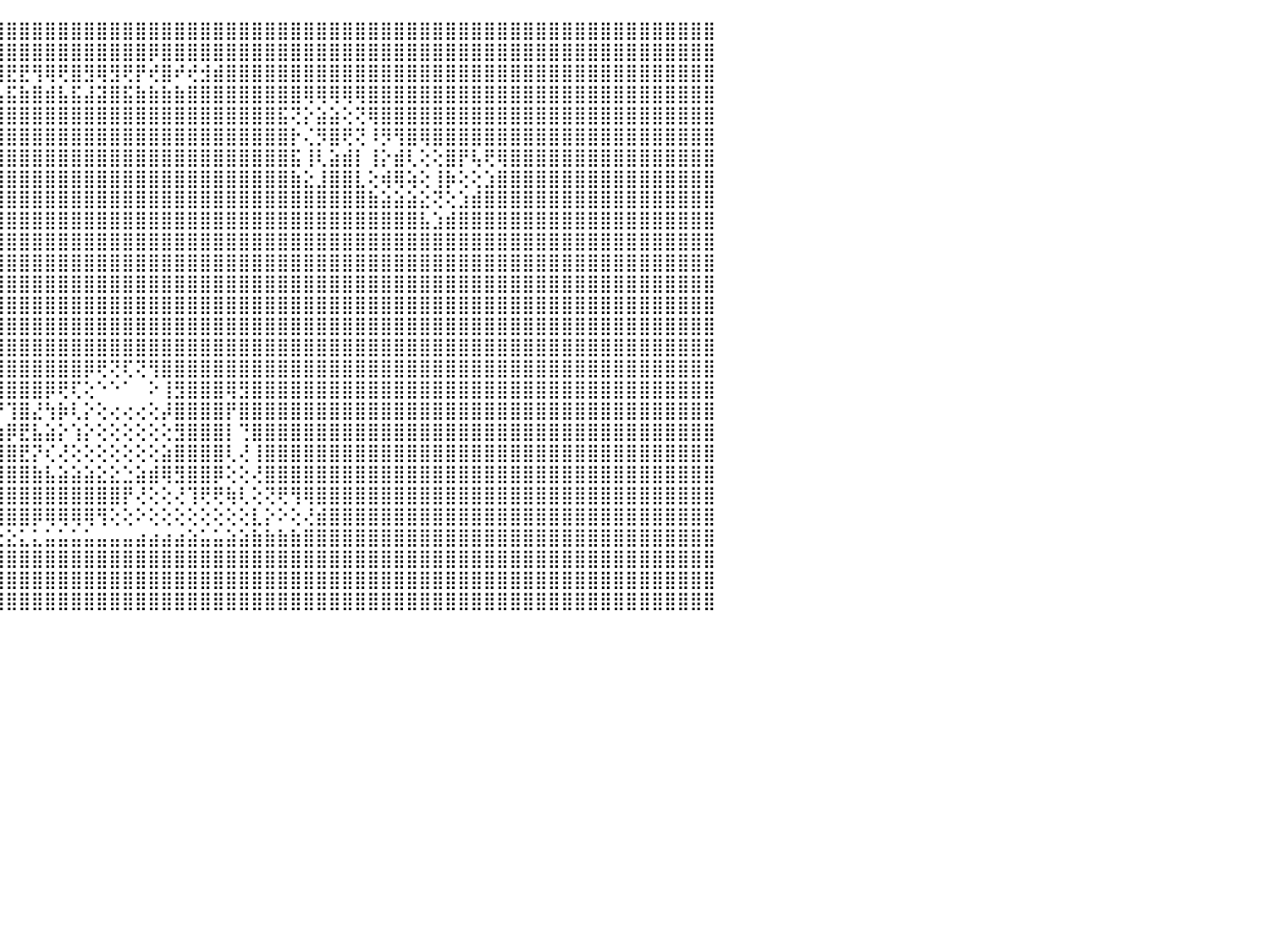

⣿⣿⣿⣿⣿⣿⣿⣿⣿⣿⣿⣿⣿⣿⣿⣿⣿⣿⣿⣿⣿⣿⣿⣿⣿⣿⣿⣿⣿⣿⣿⣿⣿⣿⣿⣿⣿⣿⣿⣿⣿⣿⣿⣿⣿⣿⣿⣿⣿⣿⣿⣿⣿⣿⣿⣿⣿⣿⣿⣿⣿⣿⣿⣿⣿⣿⣿⣿⣿⣿⣿⣿⣿⣿⣿⣿⣿⣿⣿⣿⣿⣿⣿⣿⣿⣿⣿⣿⣿⣿⣿⣿⣿⣿⣿⣿⣿⣿⣿⣿⠀
⣿⣿⣿⣿⣿⣿⣿⣿⣿⣿⣿⣿⣿⣿⣿⣿⣿⣿⣿⣿⣿⣿⣿⣿⣿⣿⣿⣿⣿⣿⣿⣿⣿⣿⣿⣿⣿⣿⣿⢿⣿⣿⣿⣿⣿⣿⣿⣿⣿⣿⣿⣿⣿⣿⣿⣿⡿⣿⣿⣿⣿⣿⣿⣿⣿⣿⣿⣿⣿⣿⣿⣿⣿⣿⣿⣿⣿⣿⣿⣿⣿⣿⣿⣿⣿⣿⣿⣿⣿⣿⣿⣿⣿⣿⣿⣿⣿⣿⣿⣿⠀
⣿⣿⣿⣿⣿⣿⣟⣿⡿⢻⣻⢿⢿⣿⣟⡿⣿⢿⢟⡿⢿⣟⣟⢿⢿⢟⡻⡟⣟⡿⣿⣿⢿⡿⣿⡿⢞⣿⣾⢻⢺⢟⡞⣟⣿⣟⣟⢻⢿⢟⣿⣻⢿⣻⢟⡟⢞⣿⠞⢞⣺⣾⣿⣿⣿⣿⣿⣿⣿⣿⣿⣿⣿⣿⣿⣿⣿⣿⣿⣿⣿⣿⣿⣿⣿⣿⣿⣿⣿⣿⣿⣿⣿⣿⣿⣿⣿⣿⣿⣿⠀
⣿⣿⣿⣿⣿⣿⣼⣿⣷⣾⣯⣮⣵⣷⣽⣵⣿⣼⣿⣯⣧⣿⣿⣿⣿⣾⣽⣷⣿⣵⣿⣽⣽⣯⣿⣷⣵⣿⣧⣿⣼⣾⣯⣾⣧⣯⣷⣿⣾⣧⣯⣼⣽⣿⣯⣷⣷⣷⣷⣿⣿⣿⣿⣿⣿⣿⣿⣿⢿⢿⢿⢿⢿⣿⣿⣿⣿⣿⣿⣿⣿⣿⣿⣿⣿⣿⣿⣿⣿⣿⣿⣿⣿⣿⣿⣿⣿⣿⣿⣿⠀
⣿⣿⣿⣿⣿⣿⣿⣿⣿⣿⣿⣿⣿⣿⣿⣿⣿⣿⣿⣿⣿⣿⣿⣿⣿⣿⣿⣿⣿⣿⣿⣿⣿⣿⣿⣿⣿⣿⣿⣿⣿⣿⣿⣿⣿⣿⣿⣿⣿⣿⣿⣿⣿⣿⣿⣿⣿⣿⣿⣿⣿⣿⣿⣿⣿⣿⣯⢝⡕⣵⣵⢕⢝⢿⣿⣿⣿⣿⣿⣿⣿⣿⣿⣿⣿⣿⣿⣿⣿⣿⣿⣿⣿⣿⣿⣿⣿⣿⣿⣿⠀
⣿⣿⣿⣿⣿⣿⣿⣿⣿⣿⣿⣿⣿⣿⣿⣿⣿⣿⣿⣿⣿⣿⣿⣿⣿⣿⣿⣿⣿⣿⣿⣿⣿⣿⣿⣿⣿⣿⣿⣿⣿⣿⣿⣿⣿⣿⣿⣿⣿⣿⣿⣿⣿⣿⣿⣿⣿⣿⣿⣿⣿⣿⣿⣿⣿⣿⣿⡗⢌⡻⣿⢟⢝⠸⡻⢻⣿⢿⣿⣿⣿⣿⣿⣿⣿⣿⣿⣿⣿⣿⣿⣿⣿⣿⣿⣿⣿⣿⣿⣿⠀
⣿⣿⣿⣿⣿⣿⣿⣿⣿⣿⣿⣿⣿⣿⣿⣿⣿⣿⣿⣿⣿⣿⣿⣿⣿⣿⣿⣿⣿⣿⣿⣿⣿⣿⣿⣿⣿⣿⣿⣿⣿⣿⣿⣿⣿⣿⣿⣿⣿⣿⣿⣿⣿⣿⣿⣿⣿⣿⣿⣿⣿⣿⣿⣿⣿⣿⣿⣯⢸⢇⣵⣾⡇⢸⡕⣾⢇⢕⢕⣿⡟⢧⢟⢿⣿⣿⣿⣿⣿⣿⣿⣿⣿⣿⣿⣿⣿⣿⣿⣿⠀
⣿⣿⣿⣿⣿⣿⣿⣿⣿⣿⣿⣿⣿⣿⣿⣿⣿⣿⣿⣿⣿⣿⣿⣿⣿⡟⡟⢟⣿⣿⣿⣿⣿⣿⣿⣿⣿⣿⣿⣿⣿⣿⣿⣿⣿⣿⣿⣿⣿⣿⣿⣿⣿⣿⣿⣿⣿⣿⣿⣿⣿⣿⣿⣿⣿⣿⣿⣷⣕⣸⣿⣿⣇⢕⢾⢿⢵⢕⢸⡷⢕⢕⣱⣿⣿⣿⣿⣿⣿⣿⣿⣿⣿⣿⣿⣿⣿⣿⣿⣿⠀
⣿⣿⣿⣿⣿⣿⣿⣿⣿⣿⣿⣿⣿⡿⡿⣿⣿⣿⣿⣿⣿⣿⢿⢿⣿⡏⢕⡕⣿⣿⣿⣿⣿⣿⣿⣿⣿⣿⣿⣿⣿⣿⣿⣿⣿⣿⣿⣿⣿⣿⣿⣿⣿⣿⣿⣿⣿⣿⣿⣿⣿⣿⣿⣿⣿⣿⣿⣿⣿⣿⣿⣿⣿⣷⣵⣵⣵⣕⢝⢕⣱⣾⣿⣿⣿⣿⣿⣿⣿⣿⣿⣿⣿⣿⣿⣿⣿⣿⣿⣿⠀
⣿⣿⣿⣿⣿⣿⣿⣿⣿⣿⣿⣿⢏⢕⢕⢕⢝⢝⢕⢘⢻⣿⡕⢔⢝⢕⢕⢕⣿⣿⣿⣿⣿⣿⣿⣿⣿⣿⣿⣿⣿⣿⣿⣿⣿⣿⣿⣿⣿⣿⣿⣿⣿⣿⣿⣿⣿⣿⣿⣿⣿⣿⣿⣿⣿⣿⣿⣿⣿⣿⣿⣿⣿⣿⣿⣿⣿⣧⣱⣾⣿⣿⣿⣿⣿⣿⣿⣿⣿⣿⣿⣿⣿⣿⣿⣿⣿⣿⣿⣿⠀
⣿⣿⣿⣿⣿⣿⣿⣿⣿⣿⣿⡏⢕⡱⢿⢕⢕⢕⡕⢕⢱⢻⢕⢕⢕⢕⢕⢕⣿⣿⣿⣿⣿⣿⣿⣿⣿⣿⣿⣿⣿⣿⣿⣿⣿⣿⣿⣿⣿⣿⣿⣿⣿⣿⣿⣿⣿⣿⣿⣿⣿⣿⣿⣿⣿⣿⣿⣿⣿⣿⣿⣿⣿⣿⣿⣿⣿⣿⣿⣿⣿⣿⣿⣿⣿⣿⣿⣿⣿⣿⣿⣿⣿⣿⣿⣿⣿⣿⣿⣿⠀
⣿⣿⣿⣿⣿⣿⣿⣿⣿⣿⣿⣧⣕⢎⢕⢕⢕⢾⣿⣕⡜⢕⢕⣕⣵⣇⣕⣜⣿⣿⣿⣿⣿⣿⣿⣿⣿⣿⣿⣿⣿⣿⣿⣿⣿⣿⣿⣿⣿⣿⣿⣿⣿⣿⣿⣿⣿⣿⣿⣿⣿⣿⣿⣿⣿⣿⣿⣿⣿⣿⣿⣿⣿⣿⣿⣿⣿⣿⣿⣿⣿⣿⣿⣿⣿⣿⣿⣿⣿⣿⣿⣿⣿⣿⣿⣿⣿⣿⣿⣿⠀
⣿⣿⣿⣿⣿⣿⣿⣿⣿⣿⣿⣿⣿⣷⣷⣕⢕⢜⣸⣿⣿⣿⣿⣿⣿⣿⣿⣿⣿⣿⣿⣿⣿⣿⣿⣿⣿⣿⣿⣿⣿⣿⣿⣿⣿⣿⣿⣿⣿⣿⣿⣿⣿⣿⣿⣿⣿⣿⣿⣿⣿⣿⣿⣿⣿⣿⣿⣿⣿⣿⣿⣿⣿⣿⣿⣿⣿⣿⣿⣿⣿⣿⣿⣿⣿⣿⣿⣿⣿⣿⣿⣿⣿⣿⣿⣿⣿⣿⣿⣿⠀
⣿⣿⣿⣿⣿⣿⣿⣿⣿⣿⣿⣿⣿⣿⣿⣿⣿⣿⣿⣿⣿⣿⣿⣿⣿⣿⣿⣿⣿⣿⣿⣿⣿⣿⣿⣿⣿⣿⣿⣿⣿⣿⣿⣿⣿⣿⣿⣿⣿⣿⣿⣿⣿⣿⣿⣿⣿⣿⣿⣿⣿⣿⣿⣿⣿⣿⣿⣿⣿⣿⣿⣿⣿⣿⣿⣿⣿⣿⣿⣿⣿⣿⣿⣿⣿⣿⣿⣿⣿⣿⣿⣿⣿⣿⣿⣿⣿⣿⣿⣿⠀
⣿⣿⣿⣿⣿⣿⣿⣿⣿⣿⣿⣿⣿⣿⣿⣿⣿⣿⣿⣿⣿⣿⣿⣿⣿⣿⣿⣿⣿⣿⣿⣿⣿⣿⣿⣿⣿⣿⣿⣿⣿⣿⣿⣿⣿⣿⣿⣿⣿⣿⣿⣿⣿⣿⣿⣿⣿⣿⣿⣿⣿⣿⣿⣿⣿⣿⣿⣿⣿⣿⣿⣿⣿⣿⣿⣿⣿⣿⣿⣿⣿⣿⣿⣿⣿⣿⣿⣿⣿⣿⣿⣿⣿⣿⣿⣿⣿⣿⣿⣿⠀
⣿⣿⣿⣿⣿⣿⣿⣿⣿⣿⣿⣿⣿⣿⣿⣿⣿⣿⣿⣿⣿⣿⣿⣿⣿⣿⣿⣿⣿⣿⣿⣿⣿⣿⣿⣿⣿⣿⣿⣿⣿⣿⣿⣿⣿⣿⣿⣿⣿⣿⣿⣿⣿⣿⣿⣿⣿⣿⣿⣿⣿⣿⣿⣿⣿⣿⣿⣿⣿⣿⣿⣿⣿⣿⣿⣿⣿⣿⣿⣿⣿⣿⣿⣿⣿⣿⣿⣿⣿⣿⣿⣿⣿⣿⣿⣿⣿⣿⣿⣿⠀
⣿⣿⣿⣿⣿⣿⣿⣿⣿⣿⣿⣿⣿⣿⣿⣿⣿⣿⣿⣿⣿⣿⣿⣿⣿⣿⣿⣿⣿⣿⣿⡿⢿⢿⢿⢿⣿⣿⣿⣿⣿⣿⣿⣿⣿⣿⣿⣿⣿⣿⣿⡿⢟⢝⢏⢝⢻⣿⣿⣿⣿⣿⣿⣿⣿⣿⣿⣿⣿⣿⣿⣿⣿⣿⣿⣿⣿⣿⣿⣿⣿⣿⣿⣿⣿⣿⣿⣿⣿⣿⣿⣿⣿⣿⣿⣿⣿⣿⣿⣿⠀
⣿⣿⣿⣿⣿⣿⣿⣿⣿⣿⣿⣿⣿⣿⣿⣿⣿⣿⣿⣿⣿⣿⣿⣿⣿⣿⣿⣿⣿⣿⣿⢕⢕⠕⢕⣼⣿⣿⣿⣿⣿⣿⣿⣿⣿⣿⣿⣿⡿⢟⢏⢕⠑⠑⠁⠀⠕⢸⣻⣿⣿⣿⢿⣻⣿⣿⣿⣿⣿⣿⣿⣿⣿⣿⣿⣿⣿⣿⣿⣿⣿⣿⣿⣿⣿⣿⣿⣿⣿⣿⣿⣿⣿⣿⣿⣿⣿⣿⣿⣿⠀
⣿⣿⣿⣿⣿⣿⣿⣿⣿⣿⣿⣿⣿⣿⣿⣿⣿⣿⣿⣿⣿⣿⣿⣿⣿⣿⣿⣿⣿⣿⣿⣷⣵⣰⣾⣿⠑⠅⢜⣿⡿⠋⠁⠙⠝⢹⣿⣜⢳⡷⢇⡕⢕⢔⢔⢔⢕⡼⣿⣿⣿⣿⡟⣿⣿⣿⣿⣿⣿⣿⣿⣿⣿⣿⣿⣿⣿⣿⣿⣿⣿⣿⣿⣿⣿⣿⣿⣿⣿⣿⣿⣿⣿⣿⣿⣿⣿⣿⣿⣿⠀
⣿⣿⣿⣿⣿⣿⣿⣿⣿⣿⣿⣿⣿⣿⣿⣿⣿⣿⣿⣿⣿⣿⣿⣿⣿⣿⣿⣿⣿⣿⣿⣿⣿⣿⣟⡕⢀⣄⣾⣿⣇⠁⠀⢀⢱⡿⣟⣧⣵⡕⢱⡕⢕⢕⢕⢕⢕⢕⣻⣿⣿⣿⡇⢙⣿⣿⣿⣿⣿⣿⣿⣿⣿⣿⣿⣿⣿⣿⣿⣿⣿⣿⣿⣿⣿⣿⣿⣿⣿⣿⣿⣿⣿⣿⣿⣿⣿⣿⣿⣿⠀
⣿⣿⣿⣿⣿⣿⣿⣿⣿⣿⣿⣿⣿⣿⣿⣿⣿⣿⣿⣿⣿⣿⣿⣿⣿⣿⣿⣿⣿⣿⣿⣿⣿⣿⣿⣿⣿⣿⣿⣿⣿⣿⣷⣿⣿⣿⣟⡝⢎⢜⢕⢕⢕⢕⢕⢕⢕⣵⣿⣿⣿⣿⢇⢜⢸⣿⣿⣿⣿⣿⣿⣿⣿⣿⣿⣿⣿⣿⣿⣿⣿⣿⣿⣿⣿⣿⣿⣿⣿⣿⣿⣿⣿⣿⣿⣿⣿⣿⣿⣿⠀
⣿⣿⣿⣿⣿⣿⣿⣿⣿⣿⣿⣿⣿⣿⣿⣿⣿⣿⣿⣿⣿⣿⣿⣿⣿⣿⣿⣿⣿⣿⣿⣿⣿⣿⣿⣿⣿⣿⣿⣿⣿⣿⣿⣿⣿⣿⣿⣷⣧⣵⣵⣵⣕⣕⣑⣵⣾⢿⣻⣿⣿⡿⢕⢕⢜⣿⣿⣿⣿⣿⣿⣿⣿⣿⣿⣿⣿⣿⣿⣿⣿⣿⣿⣿⣿⣿⣿⣿⣿⣿⣿⣿⣿⣿⣿⣿⣿⣿⣿⣿⠀
⣿⣿⣿⣿⣿⣿⣿⣿⣿⣿⣿⣿⣿⣿⣿⣿⣿⣿⣿⣿⣿⣿⣿⣿⣿⣿⣿⣿⣿⣿⣿⣿⣿⣿⣿⣿⣿⣿⢿⣿⣿⣿⣿⣿⣿⣿⣿⣿⣿⣿⣿⣿⣿⣿⡟⢜⢕⢕⢜⢹⢟⢟⢷⢇⢕⢝⢟⢻⢿⣿⣿⣿⣿⣿⣿⣿⣿⣿⣿⣿⣿⣿⣿⣿⣿⣿⣿⣿⣿⣿⣿⣿⣿⣿⣿⣿⣿⣿⣿⣿⠀
⣿⣿⣿⣿⣿⣿⣿⣿⣿⣿⣿⣿⣿⣿⣿⣿⣿⣿⣿⣿⣿⣿⣿⣿⣿⣿⣿⣿⣿⣿⣿⣿⣿⣿⣿⣿⣿⣿⢷⢇⢺⣿⣿⣿⣿⣿⣿⡿⢿⢿⢿⢿⢻⢕⢕⠕⢕⢕⢕⢕⢕⢕⢕⢕⣇⡕⠕⢕⢜⣾⣿⣿⣿⣿⣿⣿⣿⣿⣿⣿⣿⣿⣿⣿⣿⣿⣿⣿⣿⣿⣿⣿⣿⣿⣿⣿⣿⣿⣿⣿⠀
⣿⣿⣿⣿⣿⣿⣿⣿⣿⣿⣿⣿⣿⣿⣿⣿⣿⣿⣿⣿⣿⣿⣿⣿⣿⣿⣿⣿⣿⣿⣿⣿⣿⣿⣿⣿⣵⣵⣵⣵⣥⣥⣵⣽⣕⣕⣅⣅⣥⣥⣥⣥⣤⣤⣤⣴⣴⣴⣴⣵⣥⣥⣵⣵⣷⣷⣷⣷⣿⣿⣿⣿⣿⣿⣿⣿⣿⣿⣿⣿⣿⣿⣿⣿⣿⣿⣿⣿⣿⣿⣿⣿⣿⣿⣿⣿⣿⣿⣿⣿⠀
⣿⣿⣿⣿⣿⣿⣿⣿⣿⣿⣿⣿⣿⣿⣿⣿⣿⣿⣿⣿⣿⣿⣿⣿⣿⣿⣿⣿⣿⣿⣿⣿⣿⣿⣿⣿⣿⣿⣿⣿⣿⣿⣿⣿⣿⣿⣿⣿⣿⣿⣿⣿⣿⣿⣿⣿⣿⣿⣿⣿⣿⣿⣿⣿⣿⣿⣿⣿⣿⣿⣿⣿⣿⣿⣿⣿⣿⣿⣿⣿⣿⣿⣿⣿⣿⣿⣿⣿⣿⣿⣿⣿⣿⣿⣿⣿⣿⣿⣿⣿⠀
⣿⣿⣿⣿⣿⣿⣿⣿⣿⣿⣿⣿⣿⣿⣿⣿⣿⣿⣿⣿⣿⣿⣿⣿⣿⣿⣿⣿⣿⣿⣿⣿⣿⣿⣿⣿⣿⣿⣿⣿⣿⣿⣿⣿⣿⣿⣿⣿⣿⣿⣿⣿⣿⣿⣿⣿⣿⣿⣿⣿⣿⣿⣿⣿⣿⣿⣿⣿⣿⣿⣿⣿⣿⣿⣿⣿⣿⣿⣿⣿⣿⣿⣿⣿⣿⣿⣿⣿⣿⣿⣿⣿⣿⣿⣿⣿⣿⣿⣿⣿⠀
⣿⣿⣿⣿⣿⣿⣿⣿⣿⣿⣿⣿⣿⣿⣿⣿⣿⣿⣿⣿⣿⣿⣿⣿⣿⣿⣿⣿⣿⣿⣿⣿⣿⣿⣿⣿⣿⣿⣿⣿⣿⣿⣿⣿⣿⣿⣿⣿⣿⣿⣿⣿⣿⣿⣿⣿⣿⣿⣿⣿⣿⣿⣿⣿⣿⣿⣿⣿⣿⣿⣿⣿⣿⣿⣿⣿⣿⣿⣿⣿⣿⣿⣿⣿⣿⣿⣿⣿⣿⣿⣿⣿⣿⣿⣿⣿⣿⣿⣿⣿⠀
⠀⠀⠀⠀⠀⠀⠀⠀⠀⠀⠀⠀⠀⠀⠀⠀⠀⠀⠀⠀⠀⠀⠀⠀⠀⠀⠀⠀⠀⠀⠀⠀⠀⠀⠀⠀⠀⠀⠀⠀⠀⠀⠀⠀⠀⠀⠀⠀⠀⠀⠀⠀⠀⠀⠀⠀⠀⠀⠀⠀⠀⠀⠀⠀⠀⠀⠀⠀⠀⠀⠀⠀⠀⠀⠀⠀⠀⠀⠀⠀⠀⠀⠀⠀⠀⠀⠀⠀⠀⠀⠀⠀⠀⠀⠀⠀⠀⠀⠀⠀⠀